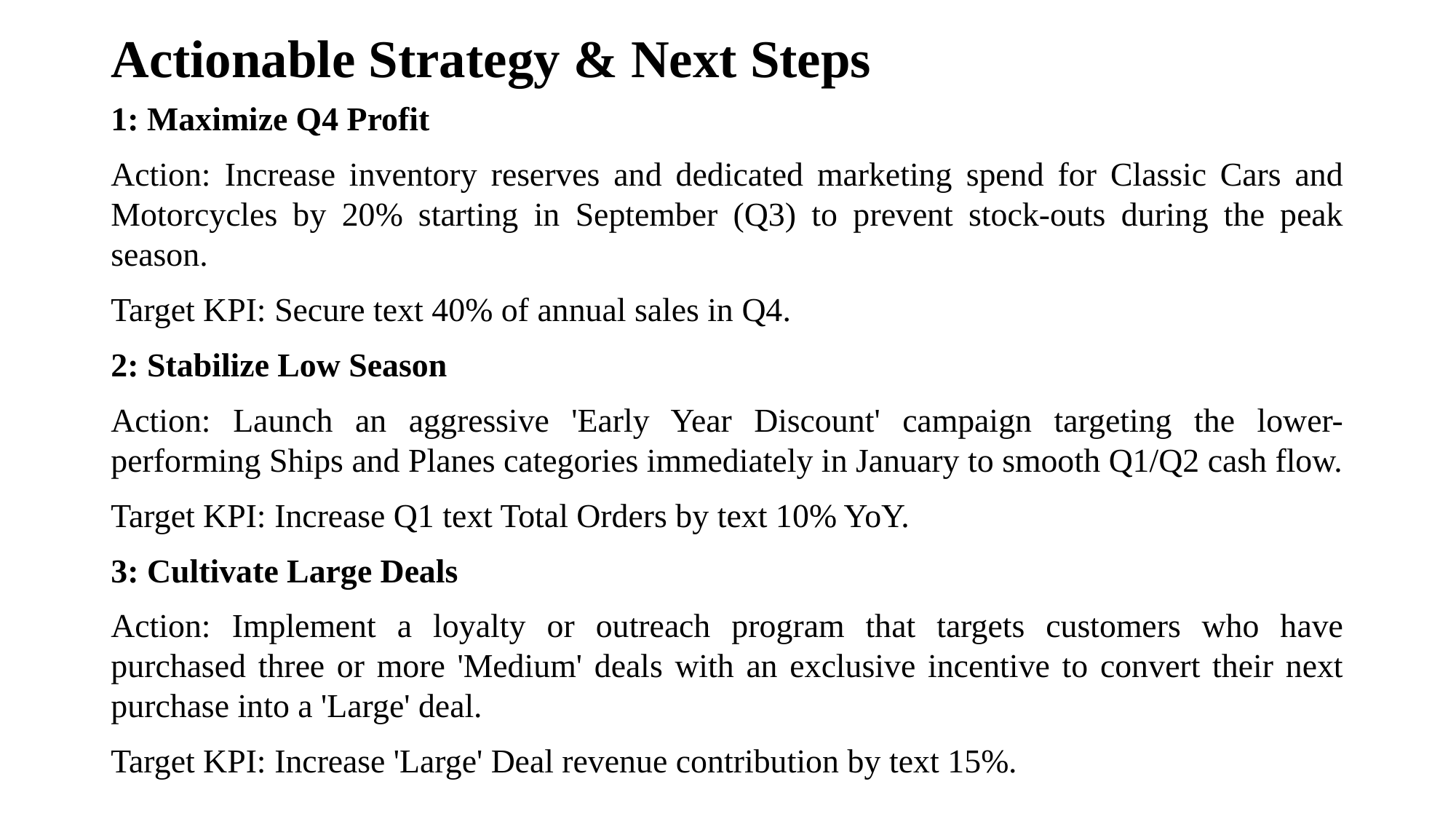

# Actionable Strategy & Next Steps
1: Maximize Q4 Profit
Action: Increase inventory reserves and dedicated marketing spend for Classic Cars and Motorcycles by 20% starting in September (Q3) to prevent stock-outs during the peak season.
Target KPI: Secure text 40% of annual sales in Q4.
2: Stabilize Low Season
Action: Launch an aggressive 'Early Year Discount' campaign targeting the lower-performing Ships and Planes categories immediately in January to smooth Q1/Q2 cash flow.
Target KPI: Increase Q1 text Total Orders by text 10% YoY.
3: Cultivate Large Deals
Action: Implement a loyalty or outreach program that targets customers who have purchased three or more 'Medium' deals with an exclusive incentive to convert their next purchase into a 'Large' deal.
Target KPI: Increase 'Large' Deal revenue contribution by text 15%.